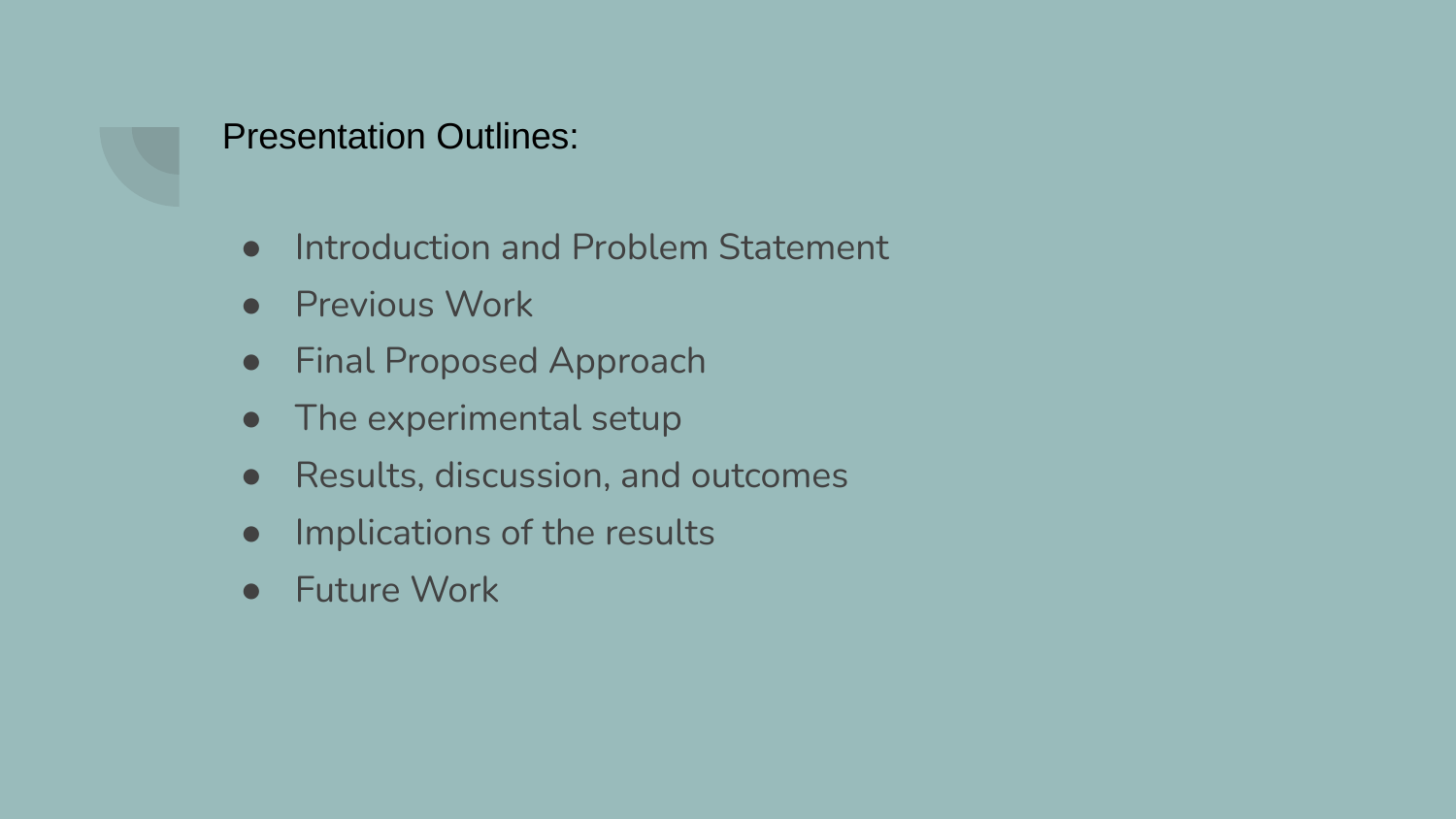

# Presentation Outlines:
Introduction and Problem Statement
Previous Work
Final Proposed Approach
The experimental setup
Results, discussion, and outcomes
Implications of the results
Future Work